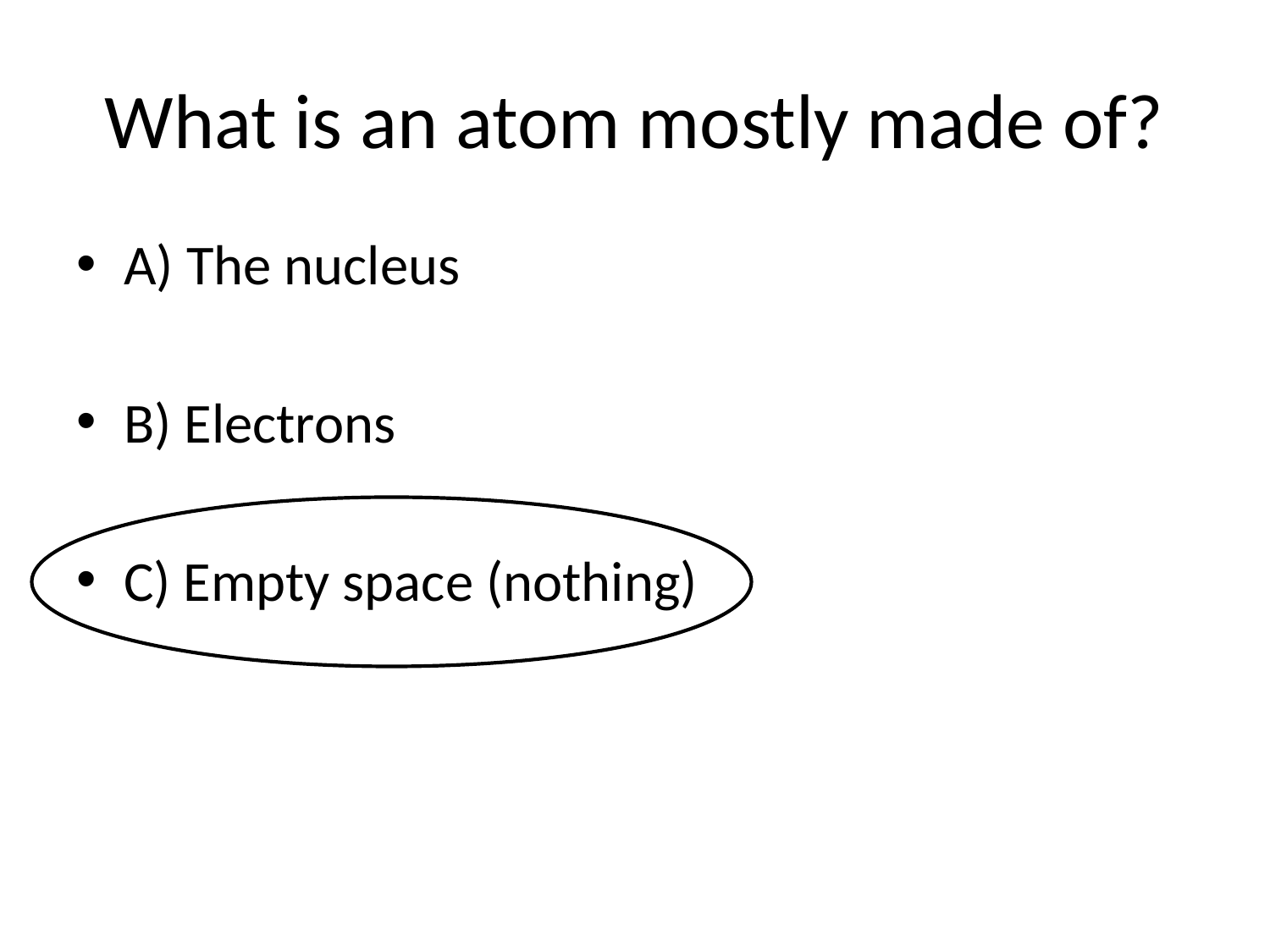

# What is an atom mostly made of?
A) The nucleus

B) Electrons

C) Empty space (nothing)